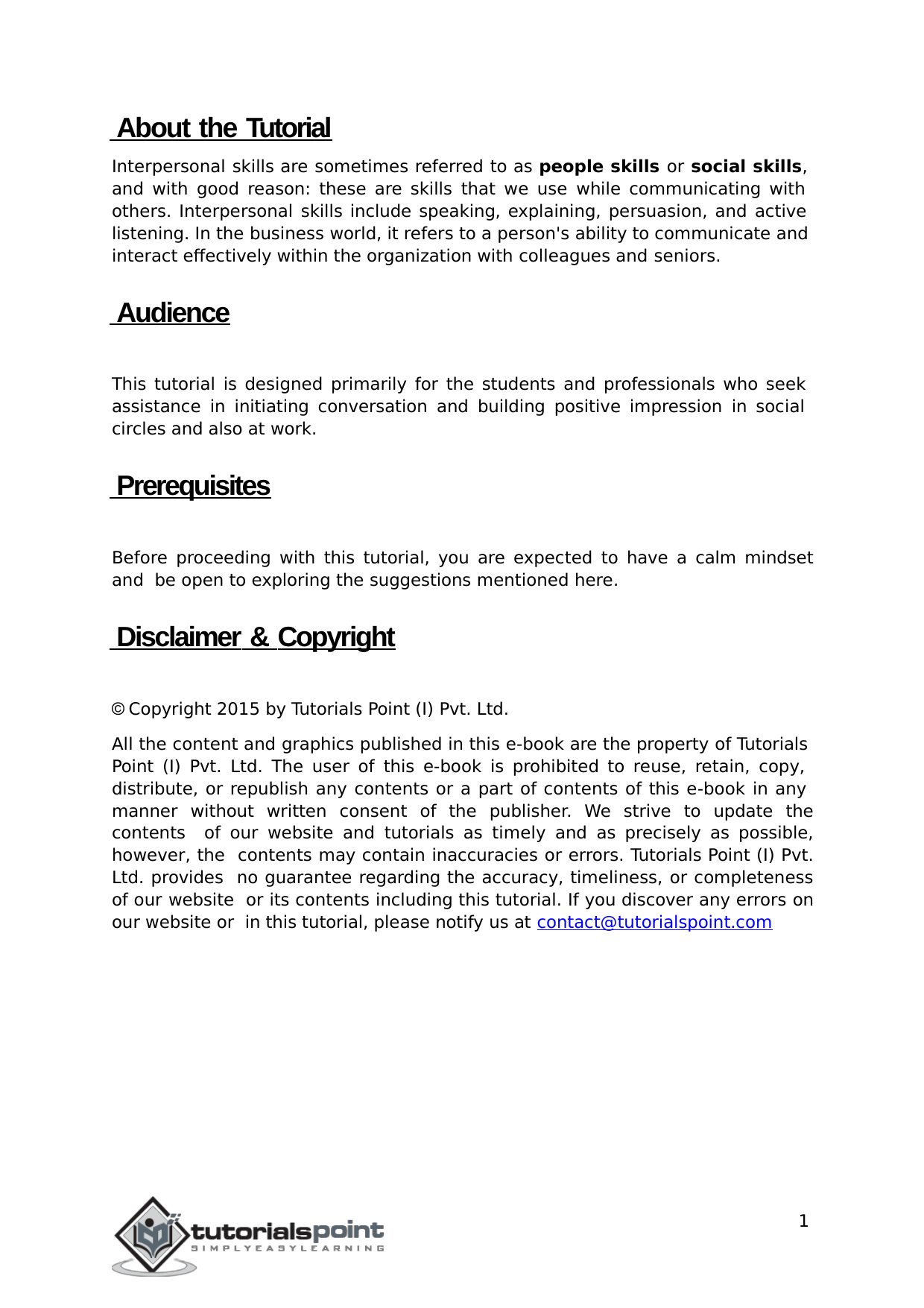

About the Tutorial
Interpersonal skills are sometimes referred to as people skills or social skills,  and with good reason: these are skills that we use while communicating with  others. Interpersonal skills include speaking, explaining, persuasion, and active  listening. In the business world, it refers to a person's ability to communicate and  interact effectively within the organization with colleagues and seniors.

 Audience
This tutorial is designed primarily for the students and professionals who seek  assistance in initiating conversation and building positive impression in social  circles and also at work.

 Prerequisites
Before proceeding with this tutorial, you are expected to have a calm mindset and  be open to exploring the suggestions mentioned here.

 Disclaimer & Copyright
© Copyright 2015 by Tutorials Point (I) Pvt. Ltd.
All the content and graphics published in this e-book are the property of Tutorials  Point (I) Pvt. Ltd. The user of this e-book is prohibited to reuse, retain, copy,  distribute, or republish any contents or a part of contents of this e-book in any  manner without written consent of the publisher. We strive to update the contents  of our website and tutorials as timely and as precisely as possible, however, the  contents may contain inaccuracies or errors. Tutorials Point (I) Pvt. Ltd. provides  no guarantee regarding the accuracy, timeliness, or completeness of our website  or its contents including this tutorial. If you discover any errors on our website or  in this tutorial, please notify us at contact@tutorialspoint.com
1